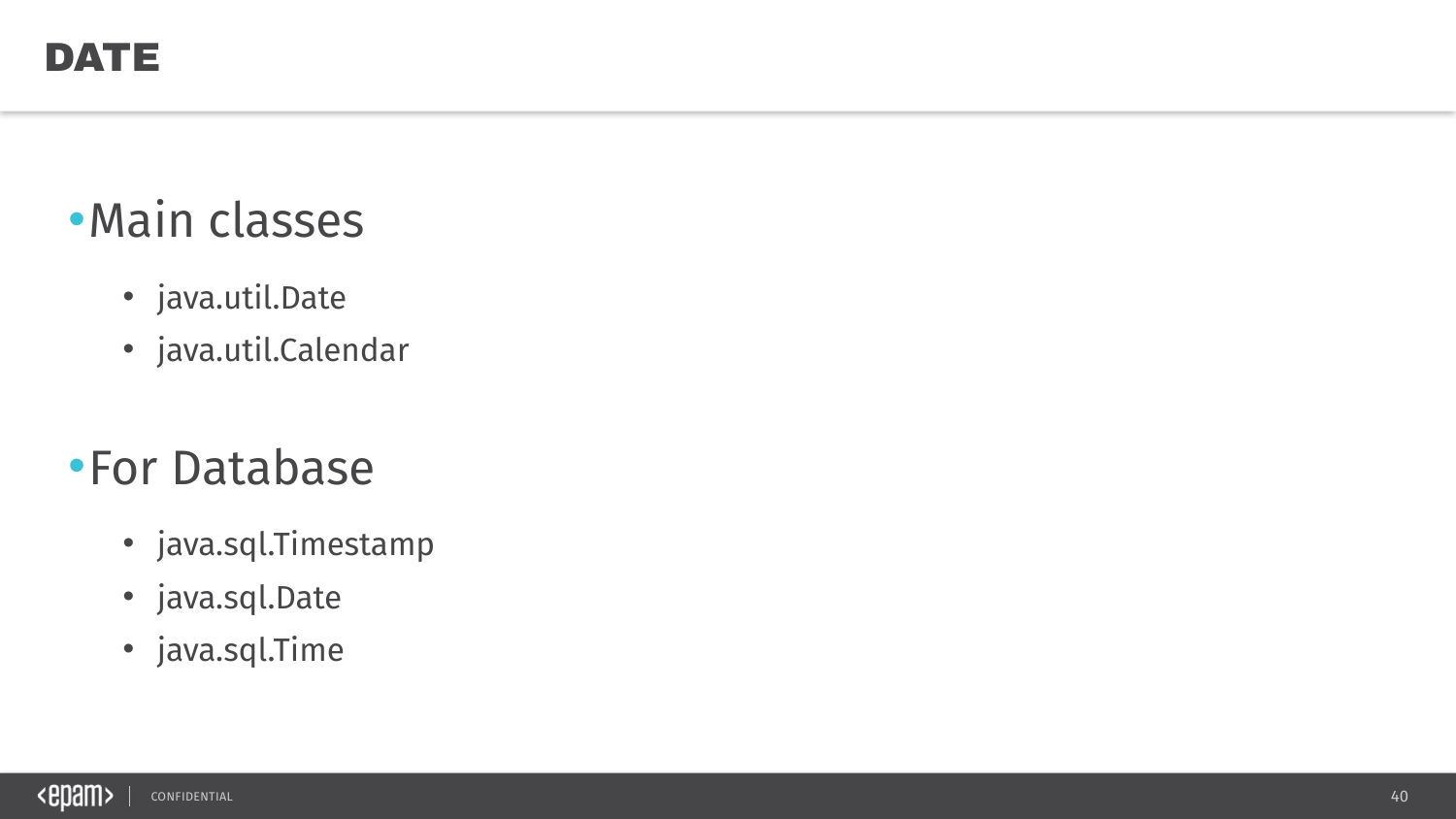

DATE
Main classes
java.util.Date
java.util.Calendar

For Database
java.sql.Timestamp
java.sql.Date
java.sql.Time